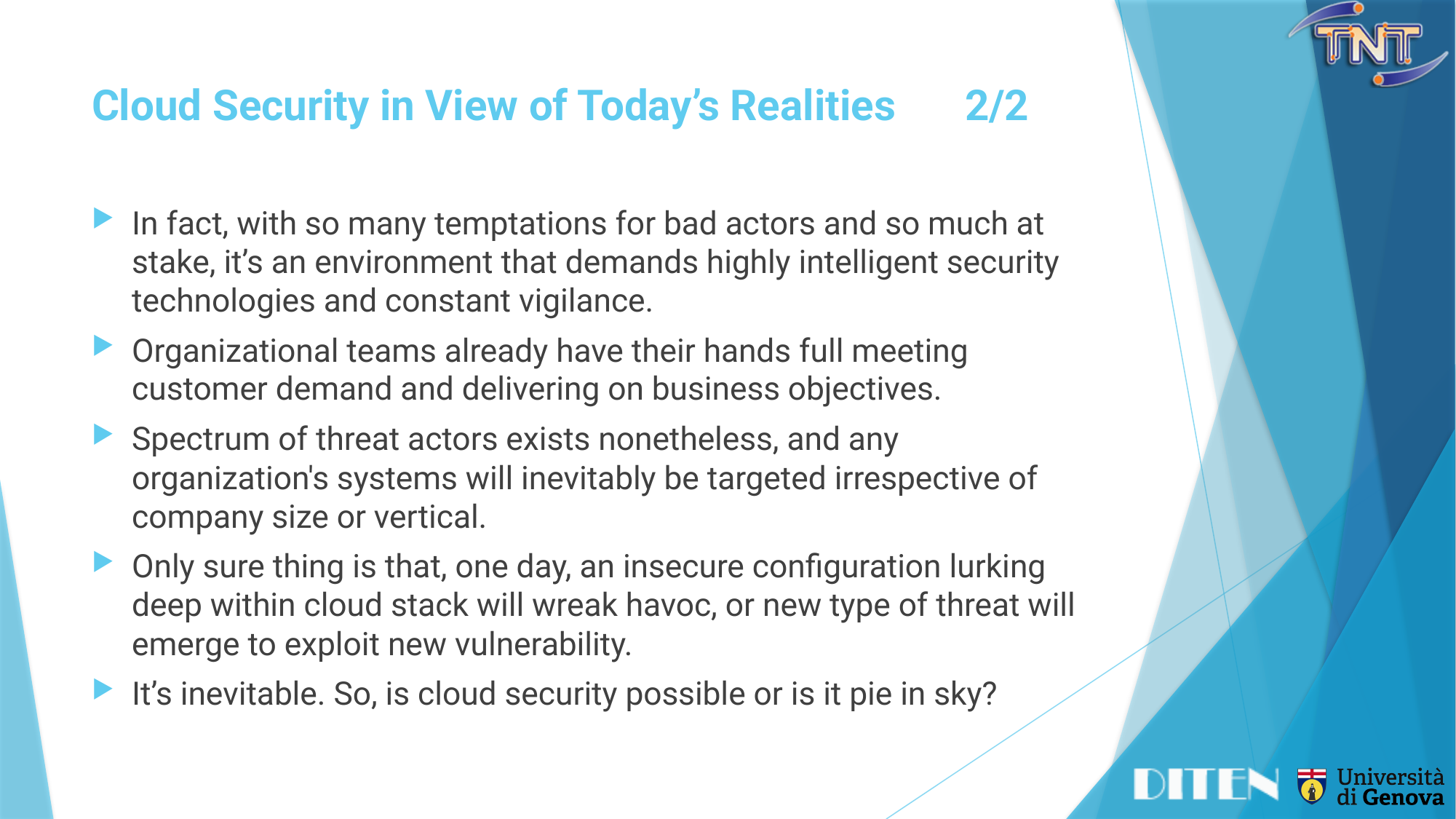

# Cloud Security in View of Today’s Realities	2/2
In fact, with so many temptations for bad actors and so much at stake, it’s an environment that demands highly intelligent security technologies and constant vigilance.
Organizational teams already have their hands full meeting customer demand and delivering on business objectives.
Spectrum of threat actors exists nonetheless, and any organization's systems will inevitably be targeted irrespective of company size or vertical.
Only sure thing is that, one day, an insecure configuration lurking deep within cloud stack will wreak havoc, or new type of threat will emerge to exploit new vulnerability.
It’s inevitable. So, is cloud security possible or is it pie in sky?